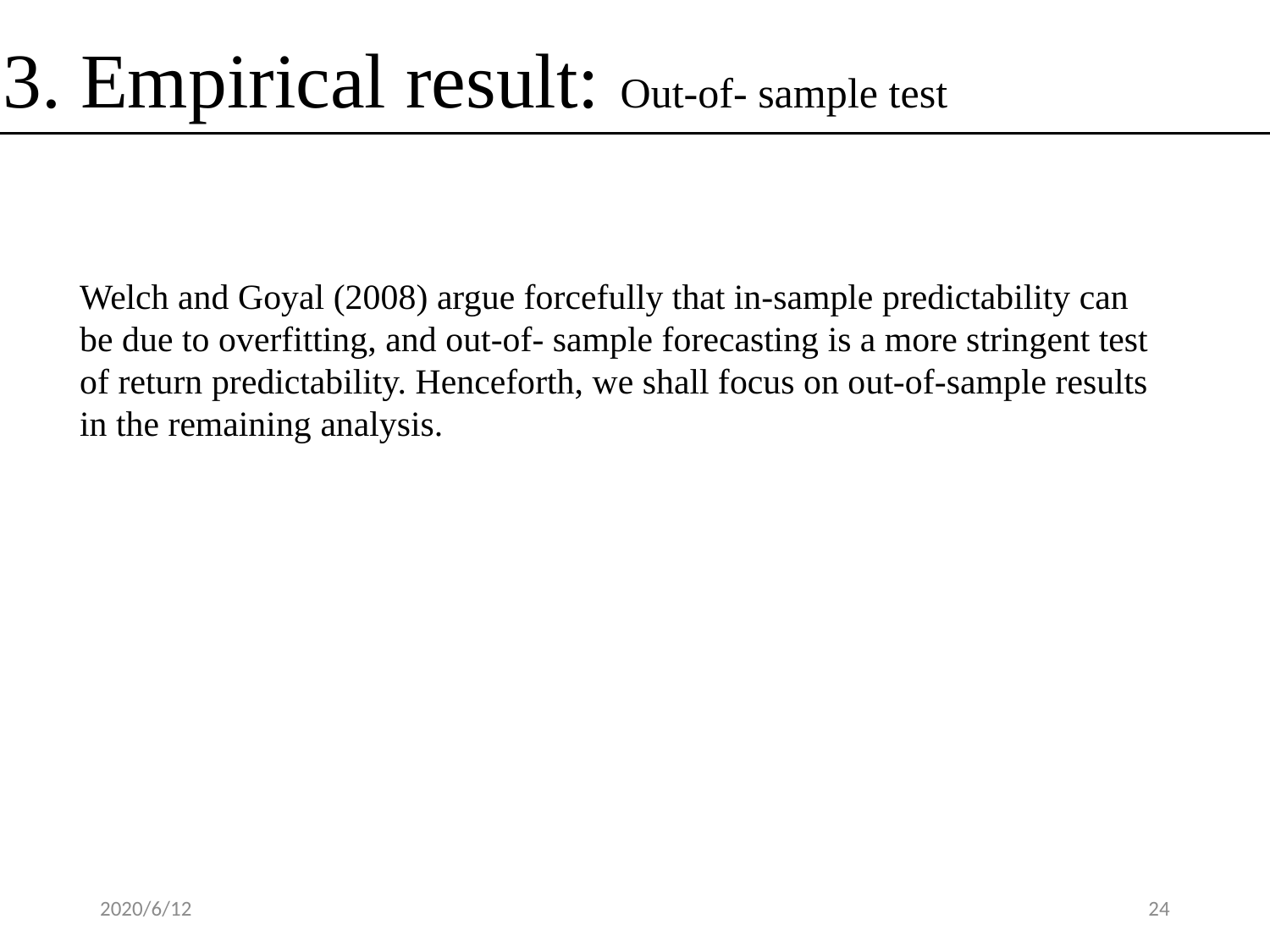

3. Empirical result: Out-of- sample test
Welch and Goyal (2008) argue forcefully that in-sample predictability can be due to overfitting, and out-of- sample forecasting is a more stringent test of return predictability. Henceforth, we shall focus on out-of-sample results in the remaining analysis.
2020/6/12
24